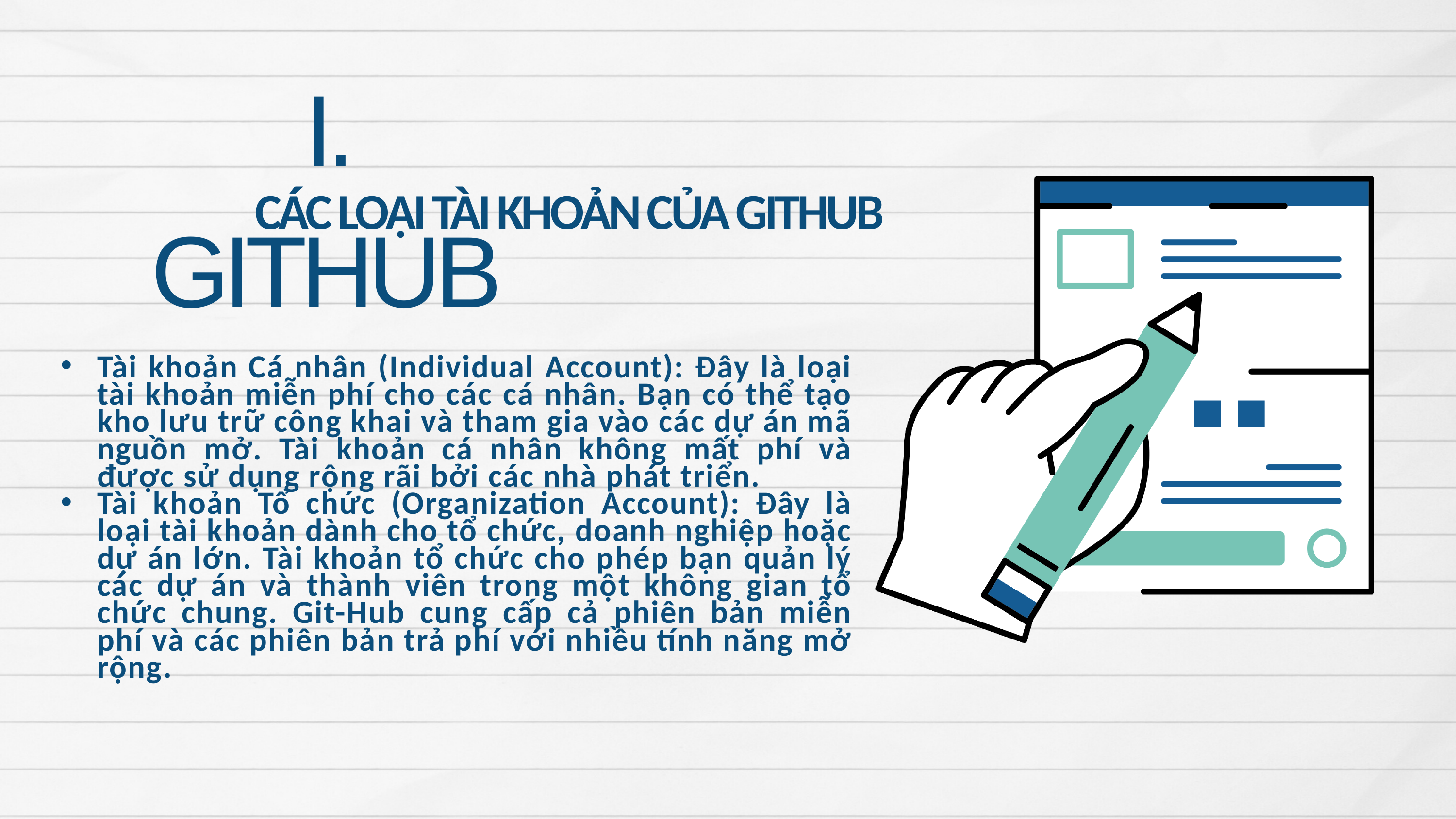

I. GITHUB

CÁC LOẠI TÀI KHOẢN CỦA GITHUB
Tài khoản Cá nhân (Individual Account): Đây là loại tài khoản miễn phí cho các cá nhân. Bạn có thể tạo kho lưu trữ công khai và tham gia vào các dự án mã nguồn mở. Tài khoản cá nhân không mất phí và được sử dụng rộng rãi bởi các nhà phát triển.
Tài khoản Tổ chức (Organization Account): Đây là loại tài khoản dành cho tổ chức, doanh nghiệp hoặc dự án lớn. Tài khoản tổ chức cho phép bạn quản lý các dự án và thành viên trong một không gian tổ chức chung. Git-Hub cung cấp cả phiên bản miễn phí và các phiên bản trả phí với nhiều tính năng mở rộng.